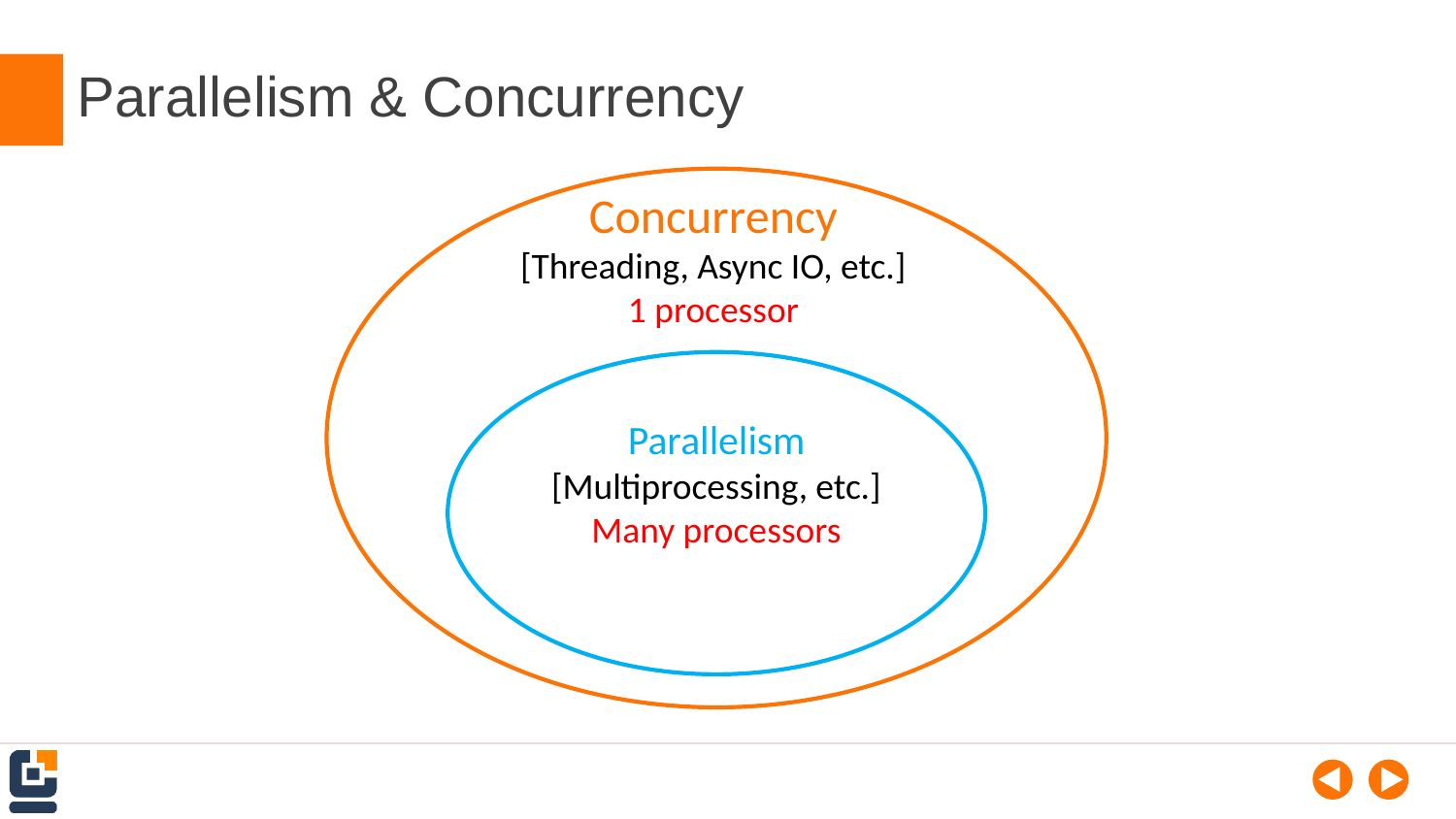

# Parallelism & Concurrency

Concurrency
[Threading, Async IO, etc.]
1 processor

Parallelism
[Multiprocessing, etc.]
Many processors